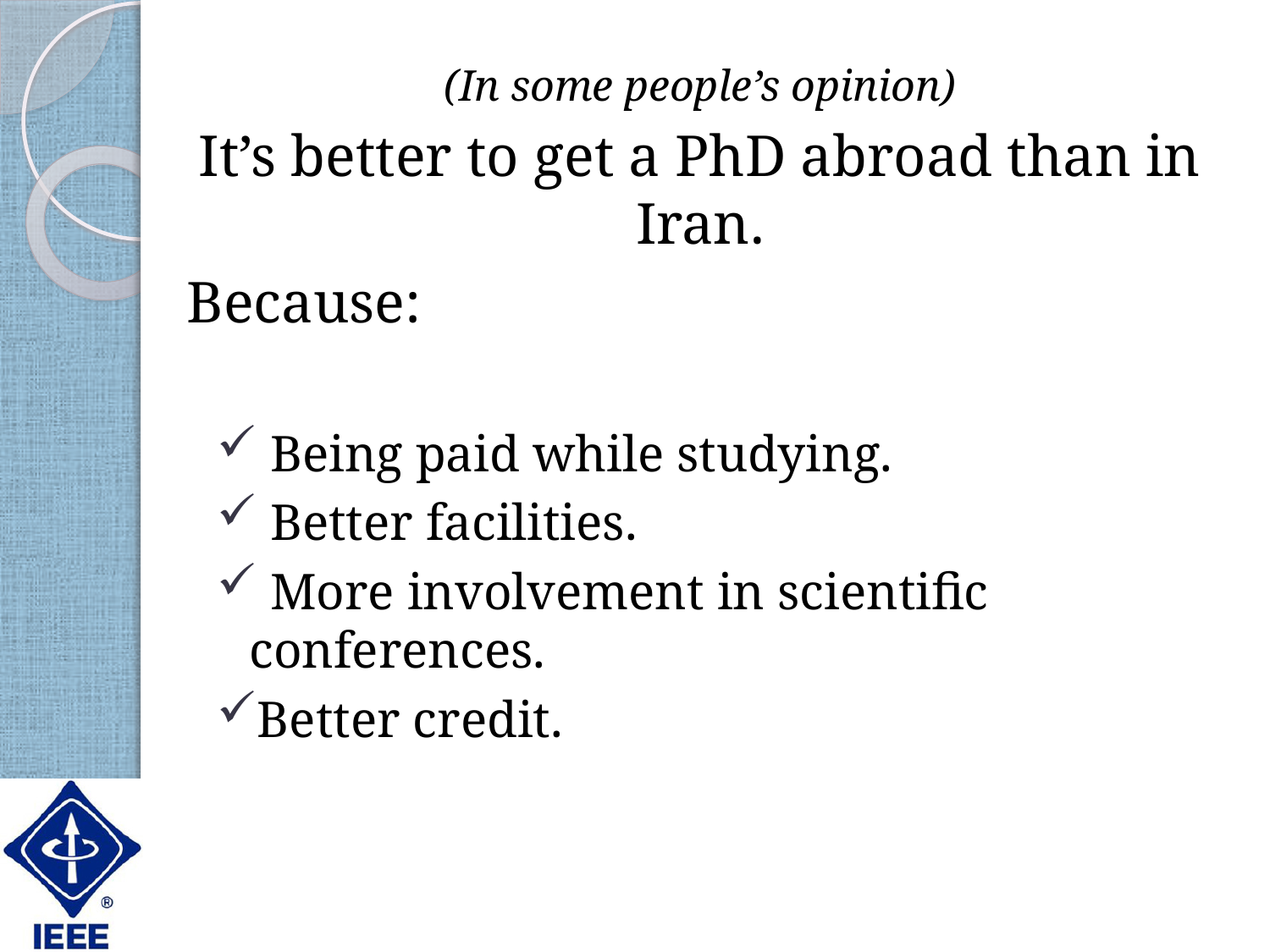

(In some people’s opinion)
It’s better to get a PhD abroad than in Iran.
 Because:

 Being paid while studying.
 Better facilities.
 More involvement in scientific conferences.
Better credit.